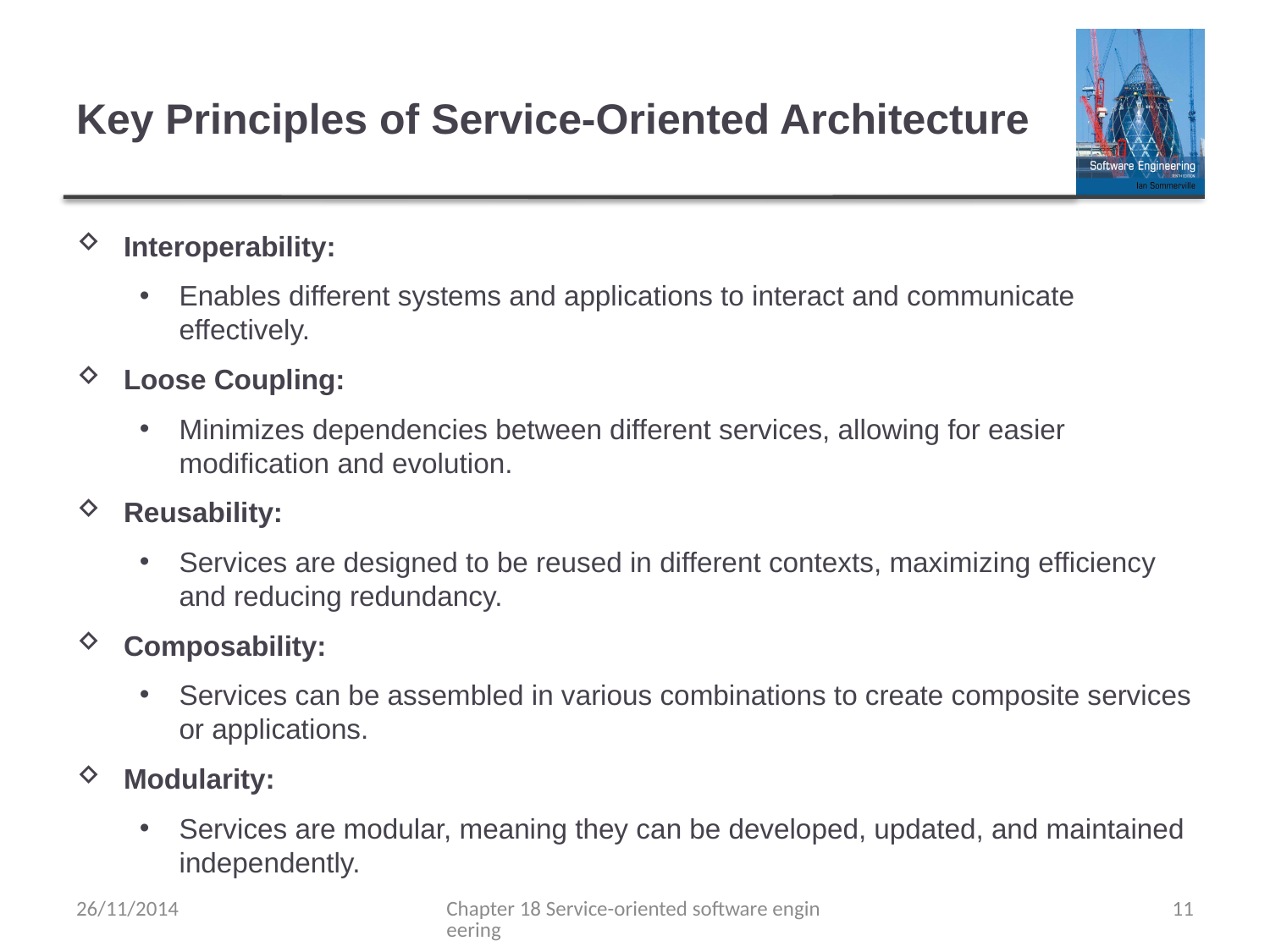

# Key Principles of Service-Oriented Architecture
Interoperability:
Enables different systems and applications to interact and communicate effectively.
Loose Coupling:
Minimizes dependencies between different services, allowing for easier modification and evolution.
Reusability:
Services are designed to be reused in different contexts, maximizing efficiency and reducing redundancy.
Composability:
Services can be assembled in various combinations to create composite services or applications.
Modularity:
Services are modular, meaning they can be developed, updated, and maintained independently.
26/11/2014
Chapter 18 Service-oriented software engineering
11